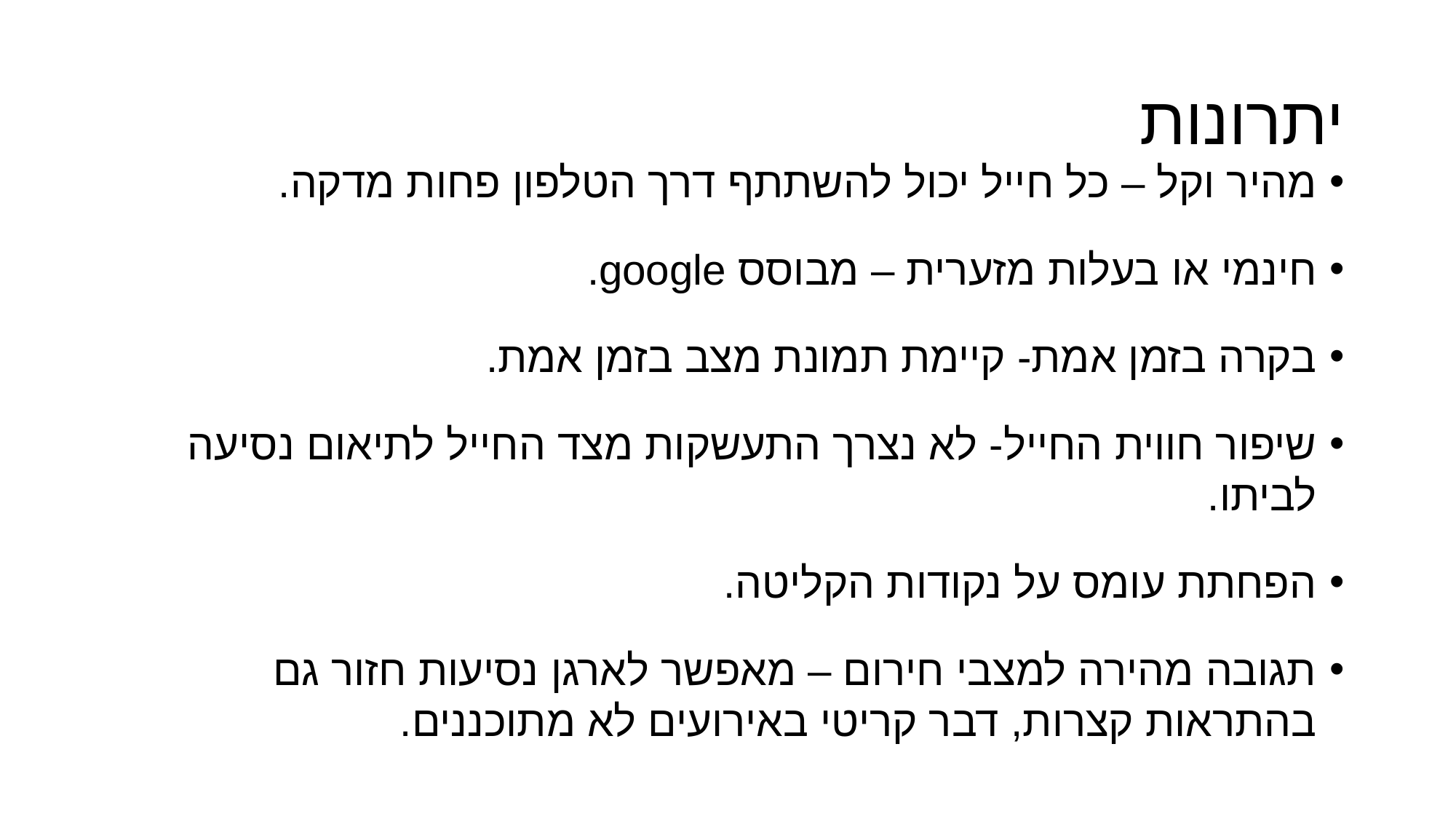

# יתרונות
מהיר וקל – כל חייל יכול להשתתף דרך הטלפון פחות מדקה.
חינמי או בעלות מזערית – מבוסס google.
בקרה בזמן אמת- קיימת תמונת מצב בזמן אמת.
שיפור חווית החייל- לא נצרך התעשקות מצד החייל לתיאום נסיעה לביתו.
הפחתת עומס על נקודות הקליטה.
תגובה מהירה למצבי חירום – מאפשר לארגן נסיעות חזור גם בהתראות קצרות, דבר קריטי באירועים לא מתוכננים.